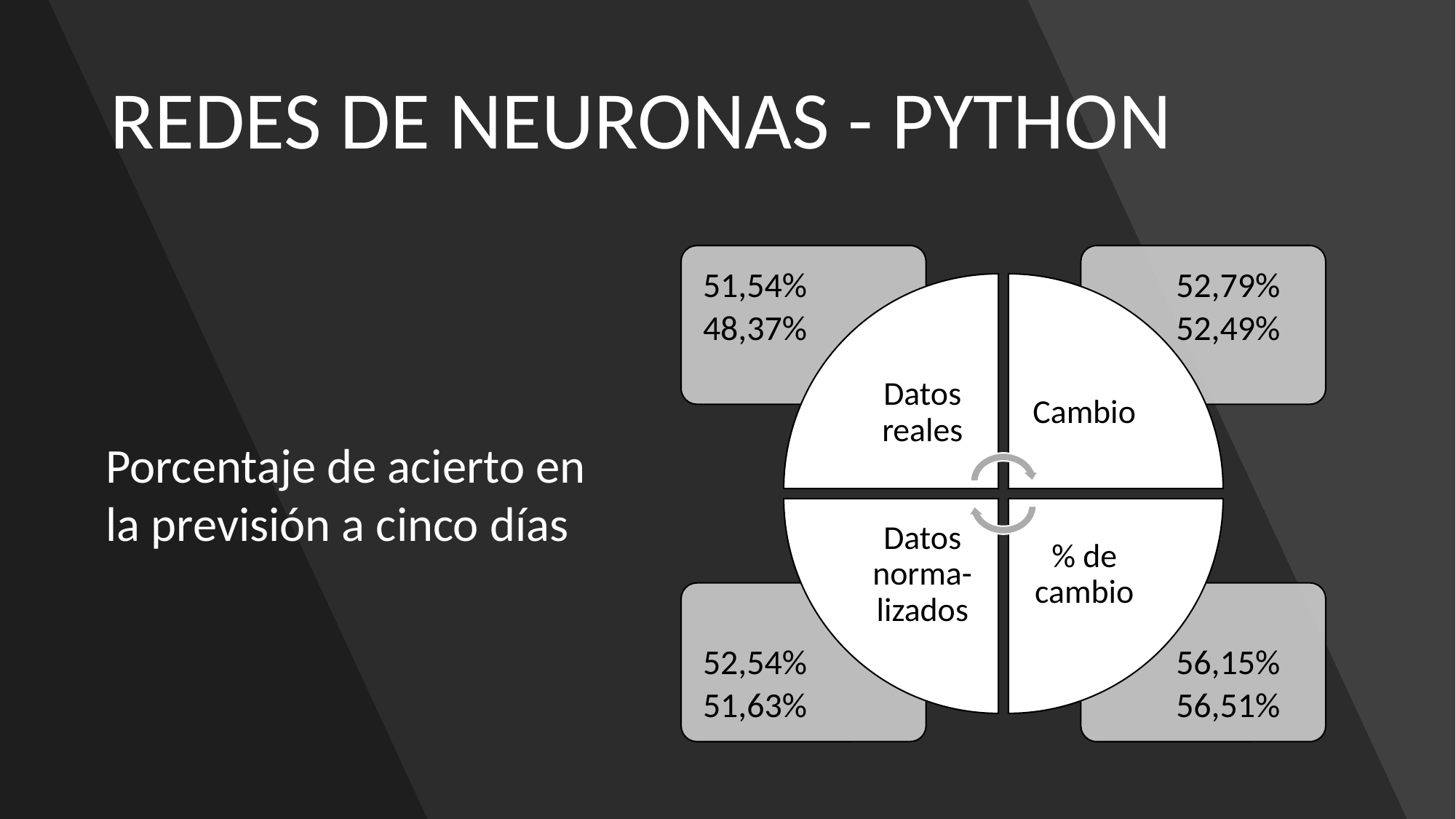

# REDES DE NEURONAS - PYTHON
56,15%
56,51%
52,54%
51,63%
52,79%
52,49%
51,54%
48,37%
Datos reales
Cambio
% de cambio
Datos norma-lizados
Porcentaje de acierto en la previsión a cinco días